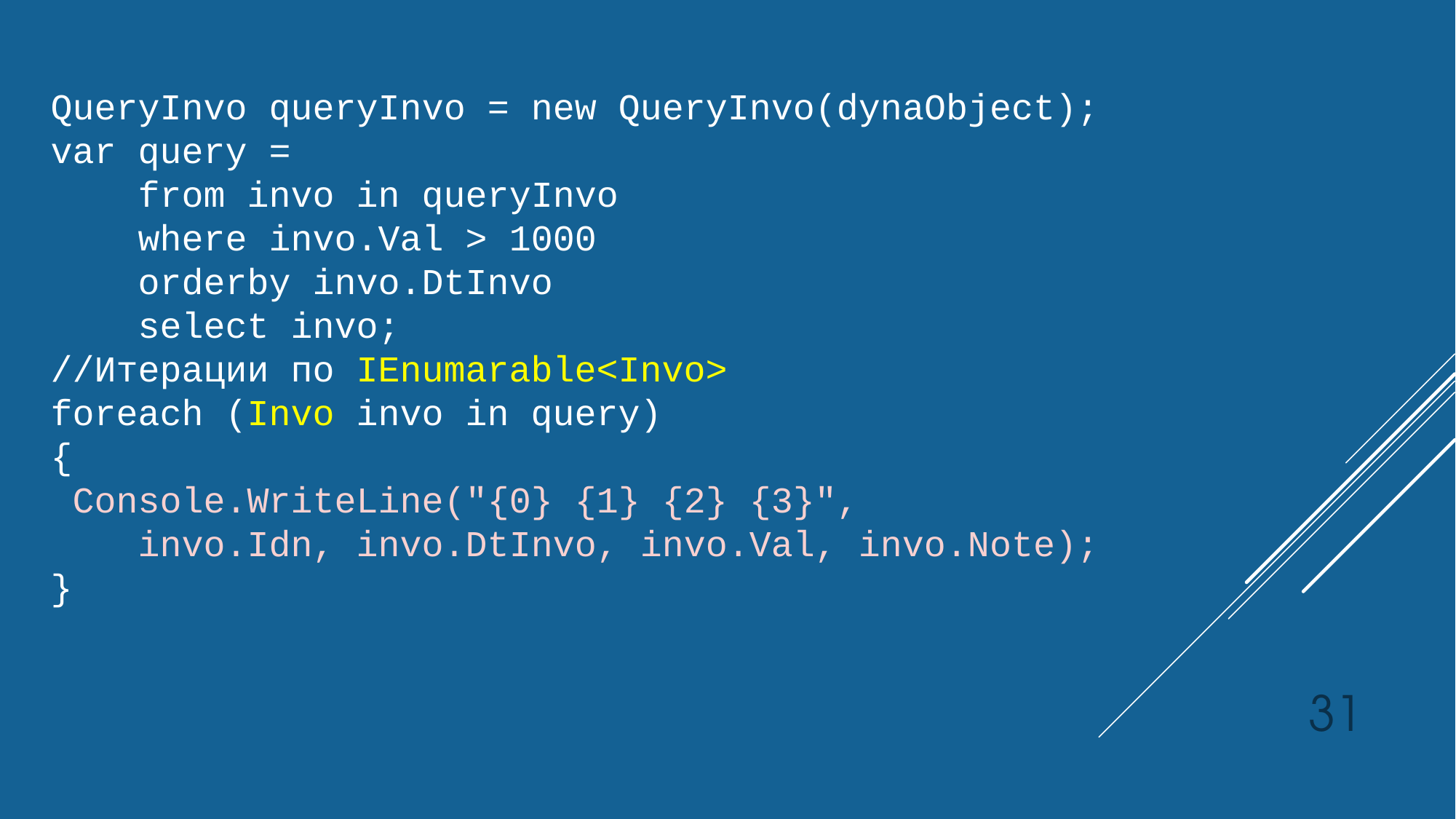

QueryInvo queryInvo = new QueryInvo(dynaObject);
 var query =
     from invo in queryInvo
     where invo.Val > 1000
     orderby invo.DtInvo
     select invo;
 //Итерации по IEnumarable<Invo>
 foreach (Invo invo in query)
 {
  Console.WriteLine("{0} {1} {2} {3}",
	invo.Idn, invo.DtInvo, invo.Val, invo.Note);
 }
31